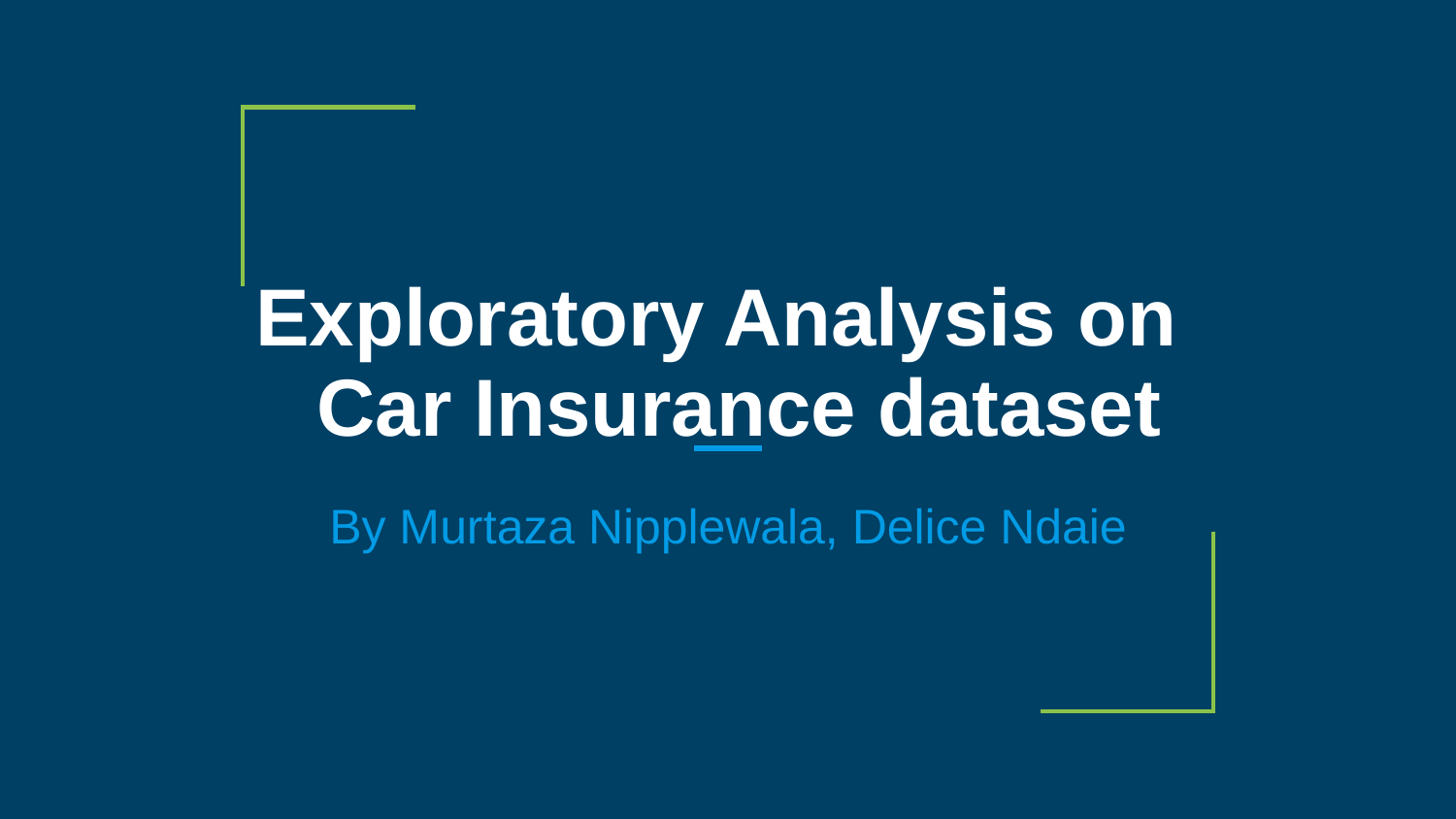

# Exploratory Analysis on
 Car Insurance dataset
By Murtaza Nipplewala, Delice Ndaie